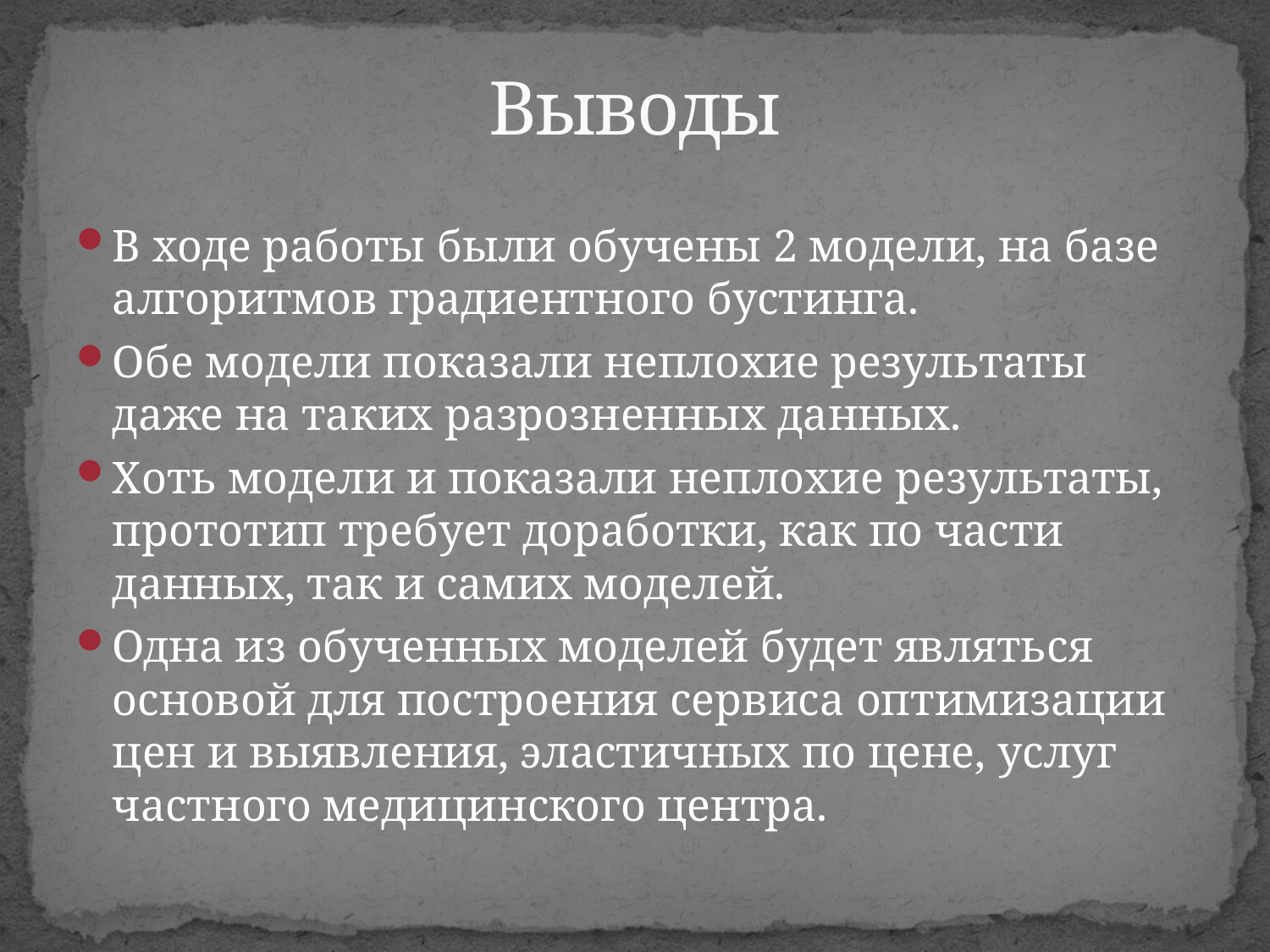

# Выводы
В ходе работы были обучены 2 модели, на базе алгоритмов градиентного бустинга.
Обе модели показали неплохие результаты даже на таких разрозненных данных.
Хоть модели и показали неплохие результаты, прототип требует доработки, как по части данных, так и самих моделей.
Одна из обученных моделей будет являться основой для построения сервиса оптимизации цен и выявления, эластичных по цене, услуг частного медицинского центра.